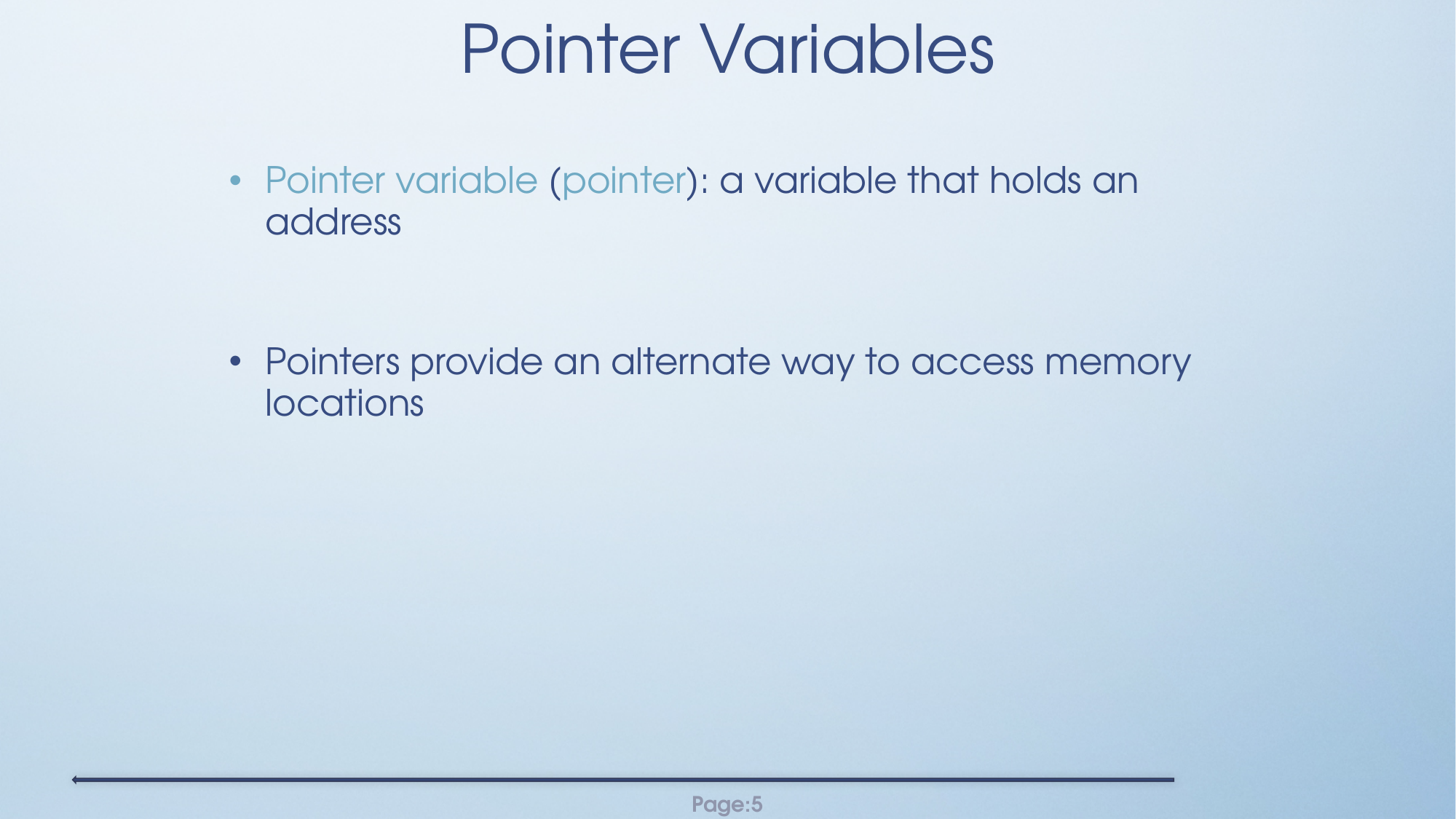

# Pointer Variables
Pointer variable (pointer): a variable that holds an address

Pointers provide an alternate way to access memory locations